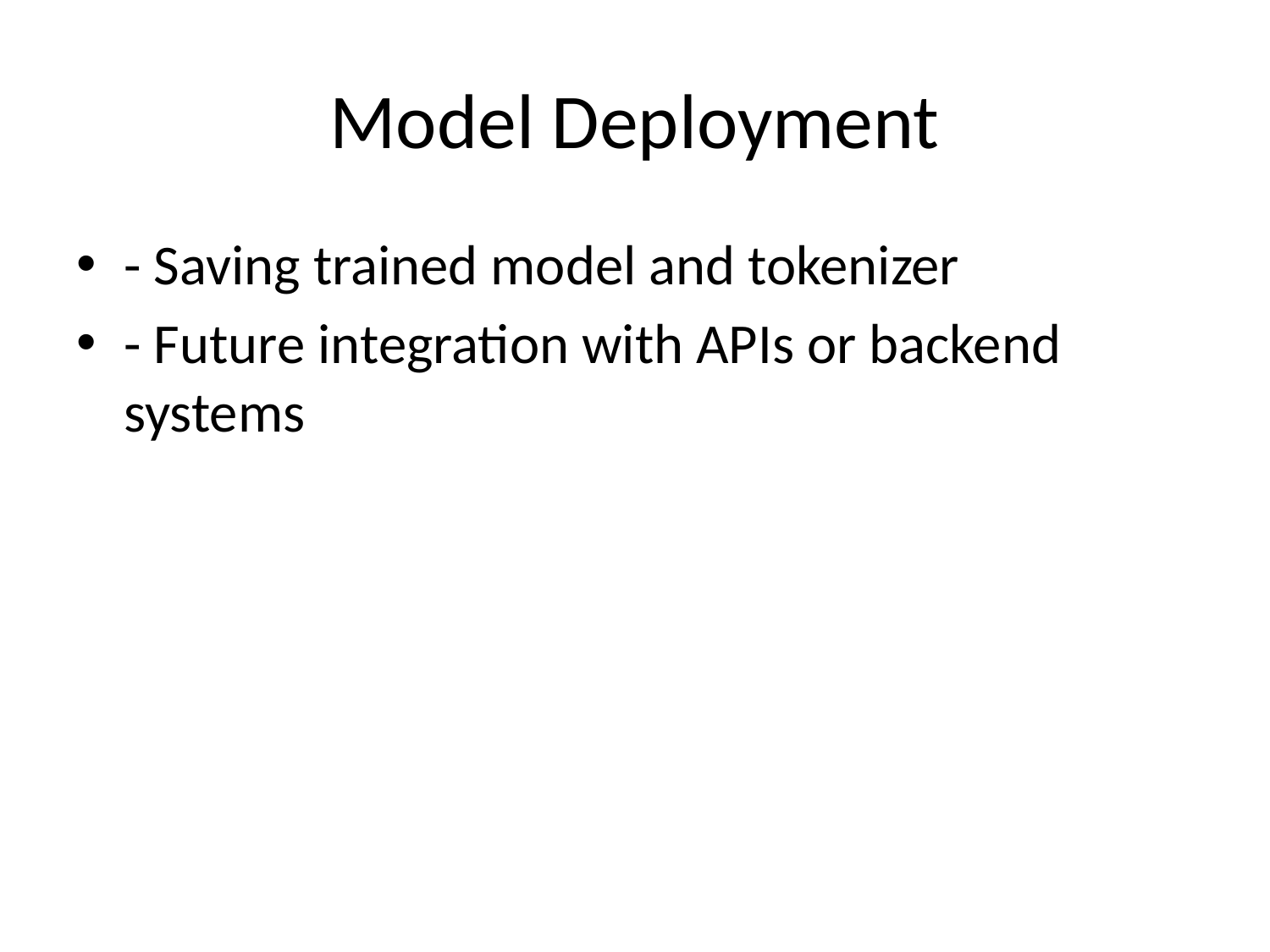

# Model Deployment
- Saving trained model and tokenizer
- Future integration with APIs or backend systems